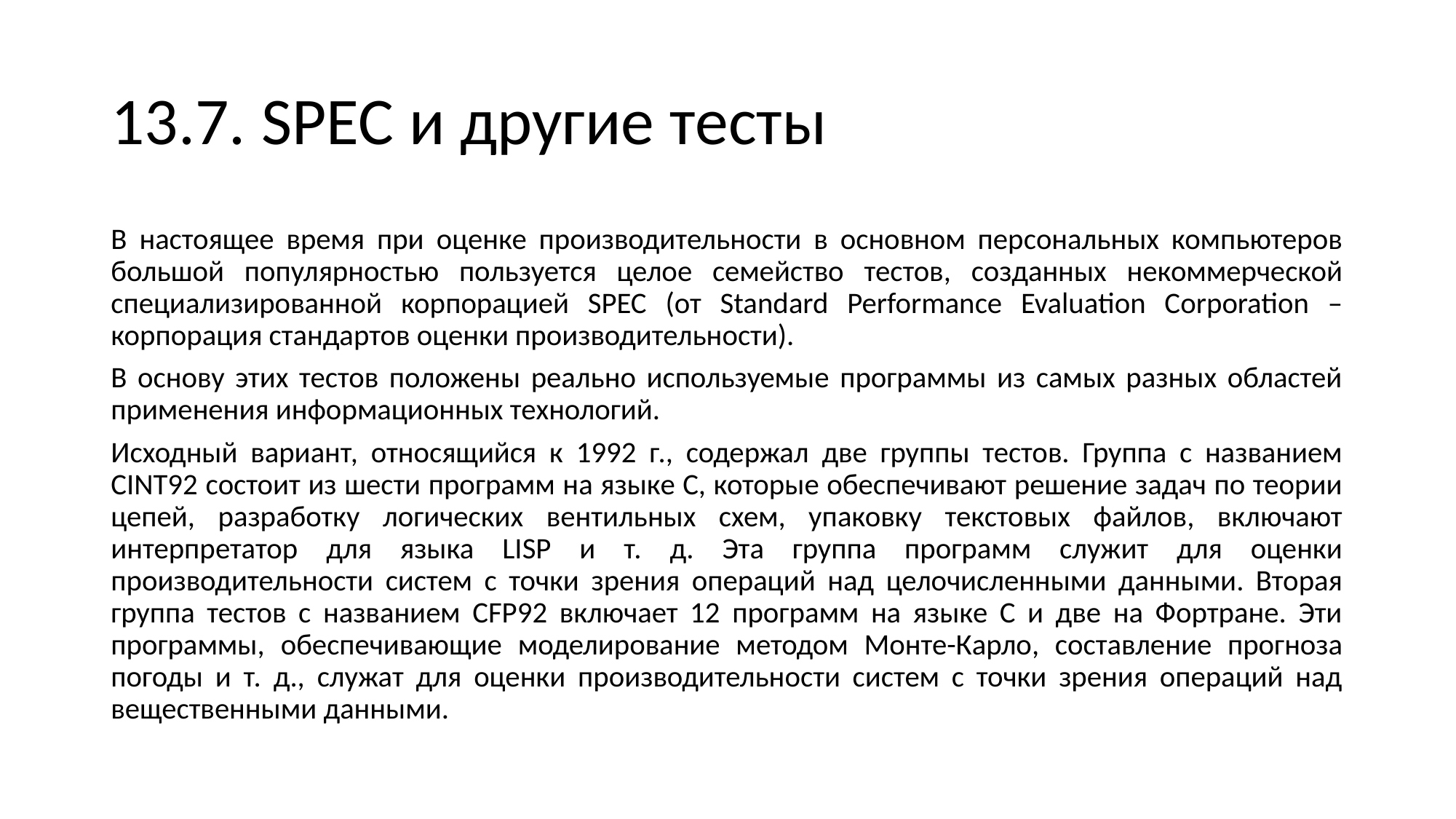

# 13.7. SPEC и другие тесты
В настоящее время при оценке производительности в основном персональных компьютеров большой популярностью пользуется целое семейство тестов, созданных некоммерческой специализированной корпорацией SPEC (от Standard Performance Evaluation Corporation – корпорация стандартов оценки производительности).
В основу этих тестов положены реально используемые программы из самых разных областей применения информационных технологий.
Исходный вариант, относящийся к 1992 г., содержал две группы тестов. Группа с названием CINT92 состоит из шести программ на языке C, которые обеспечивают решение задач по теории цепей, разработку логических вентильных схем, упаковку текстовых файлов, включают интерпретатор для языка LISP и т. д. Эта группа программ служит для оценки производительности систем с точки зрения операций над целочисленными данными. Вторая группа тестов с названием CFP92 включает 12 программ на языке С и две на Фортране. Эти программы, обеспечивающие моделирование методом Монте-Карло, составление прогноза погоды и т. д., служат для оценки производительности систем с точки зрения операций над вещественными данными.